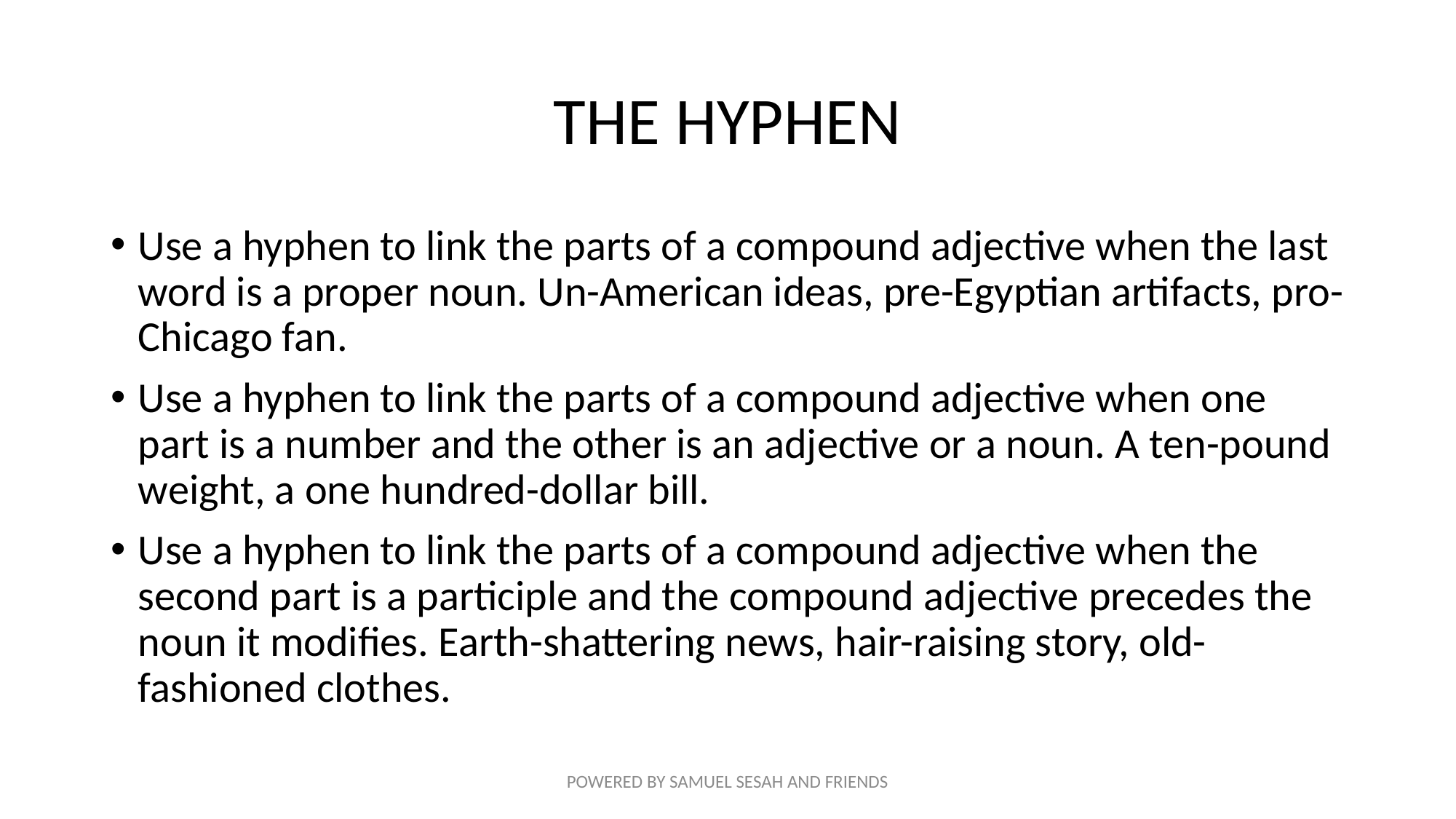

# THE HYPHEN
Use a hyphen to link the parts of a compound adjective when the last word is a proper noun. Un-American ideas, pre-Egyptian artifacts, pro-Chicago fan.
Use a hyphen to link the parts of a compound adjective when one part is a number and the other is an adjective or a noun. A ten-pound weight, a one hundred-dollar bill.
Use a hyphen to link the parts of a compound adjective when the second part is a participle and the compound adjective precedes the noun it modifies. Earth-shattering news, hair-raising story, old-fashioned clothes.

POWERED BY SAMUEL SESAH AND FRIENDS